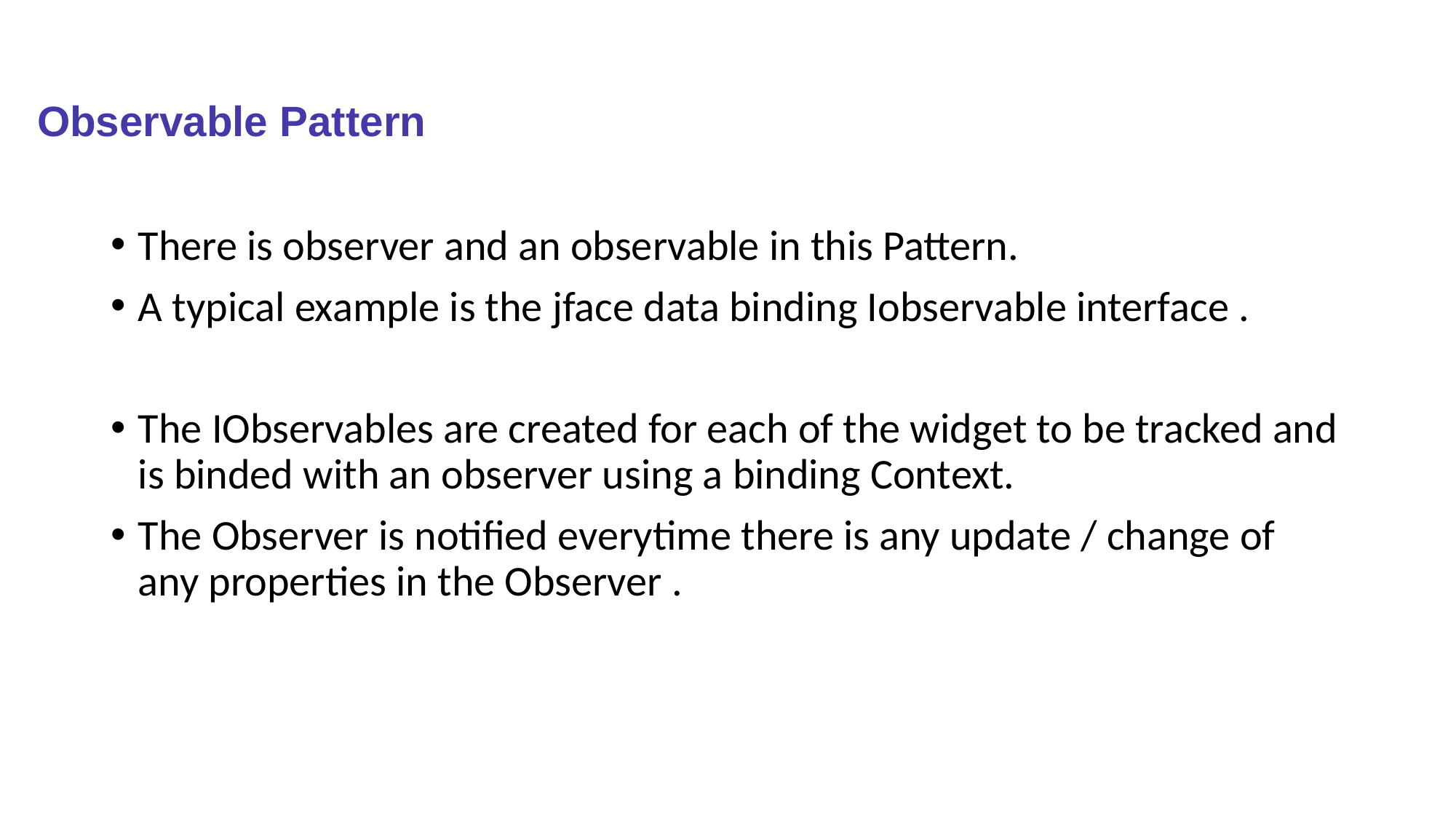

# Observable Pattern
There is observer and an observable in this Pattern.
A typical example is the jface data binding Iobservable interface .

The IObservables are created for each of the widget to be tracked and is binded with an observer using a binding Context.
The Observer is notified everytime there is any update / change of any properties in the Observer .